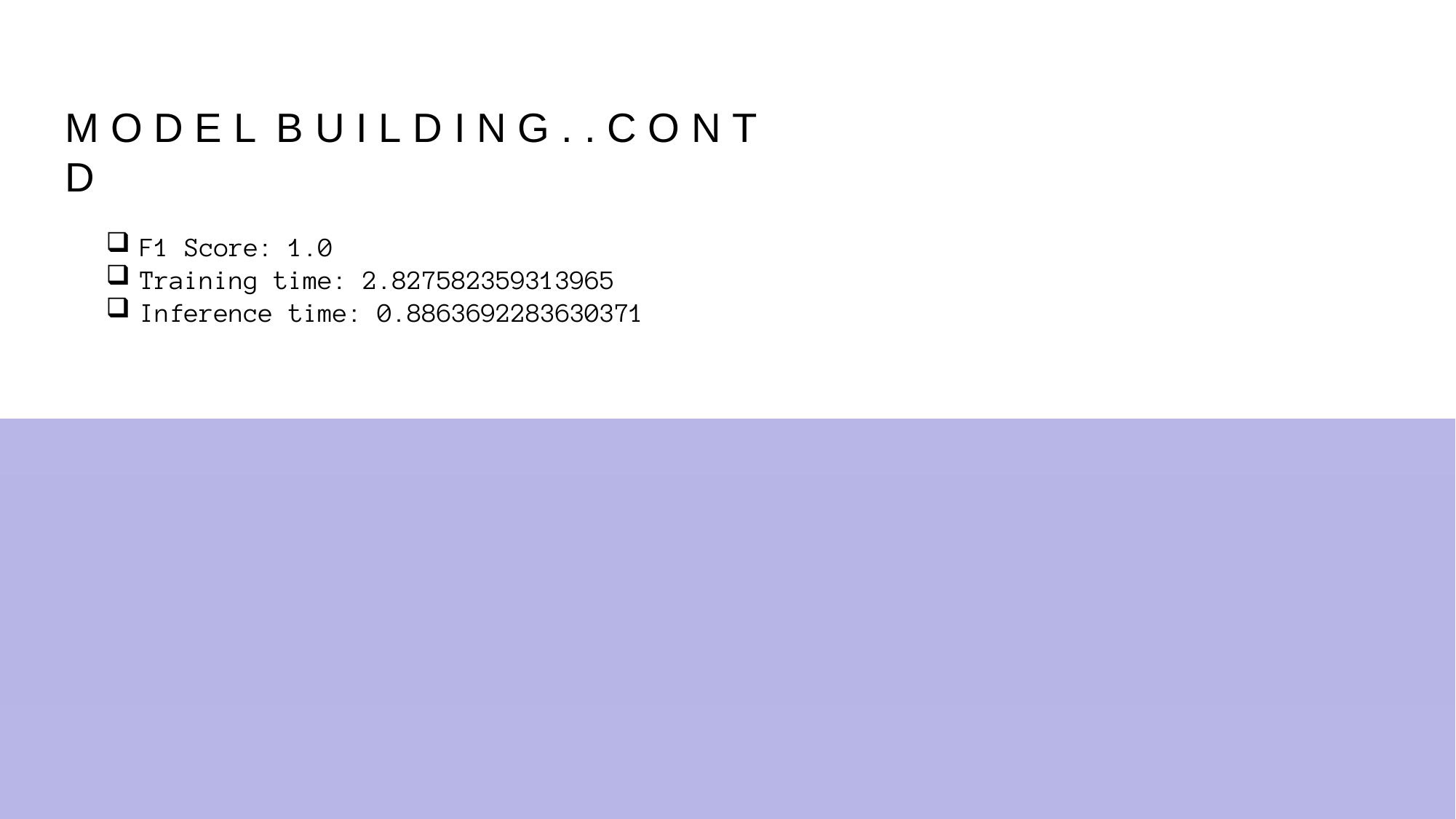

# M O D E L	B U I L D I N G . . C O N T D
F1 Score: 1.0
Training time: 2.827582359313965
Inference time: 0.8863692283630371